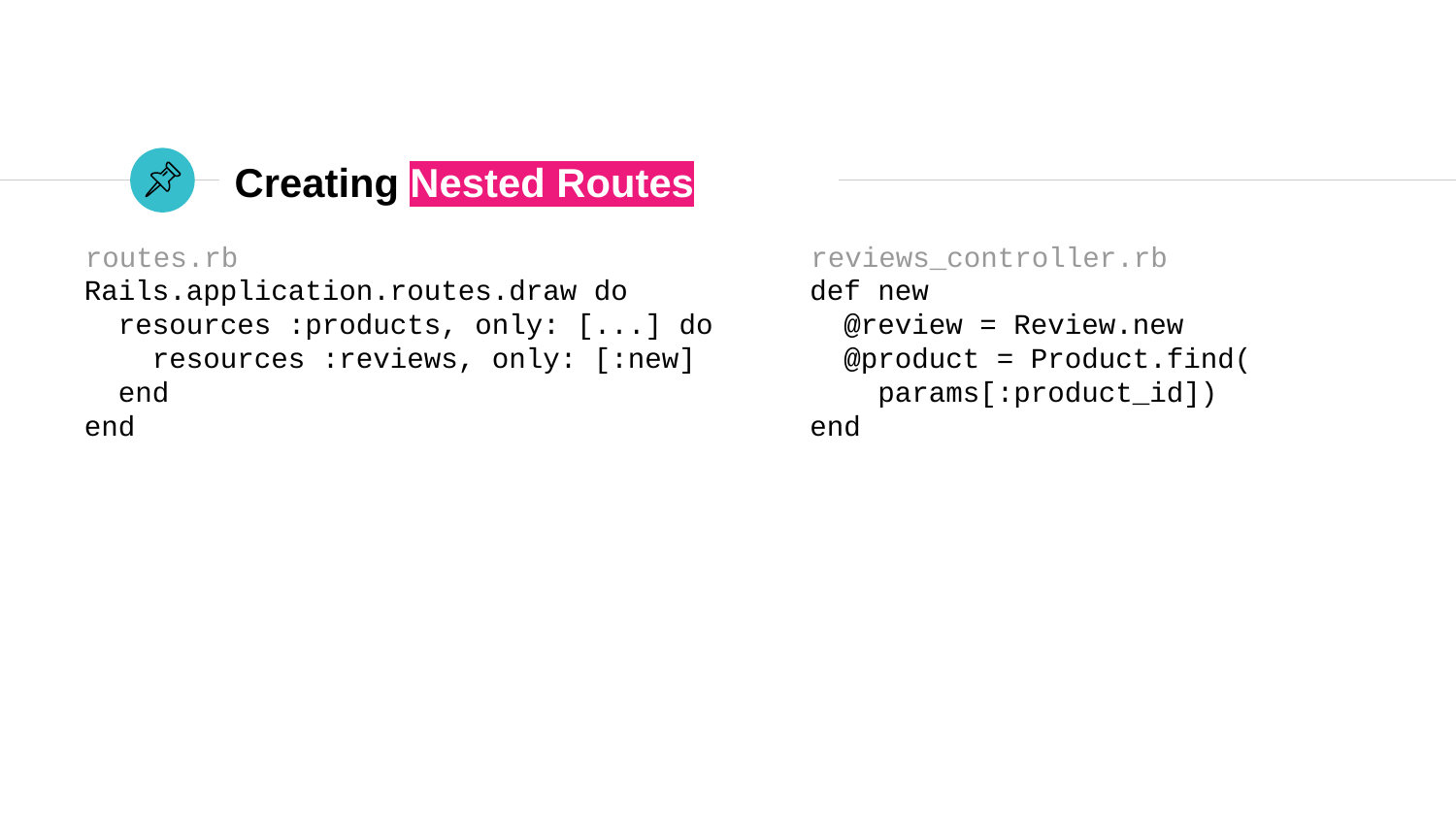

# Creating Nested Routes

reviews_controller.rb
routes.rb
Rails.application.routes.draw do
  resources :products, only: [...] do
    resources :reviews, only: [:new]
  end
end

def new
  @review = Review.new
  @product = Product.find(
    params[:product_id])
end